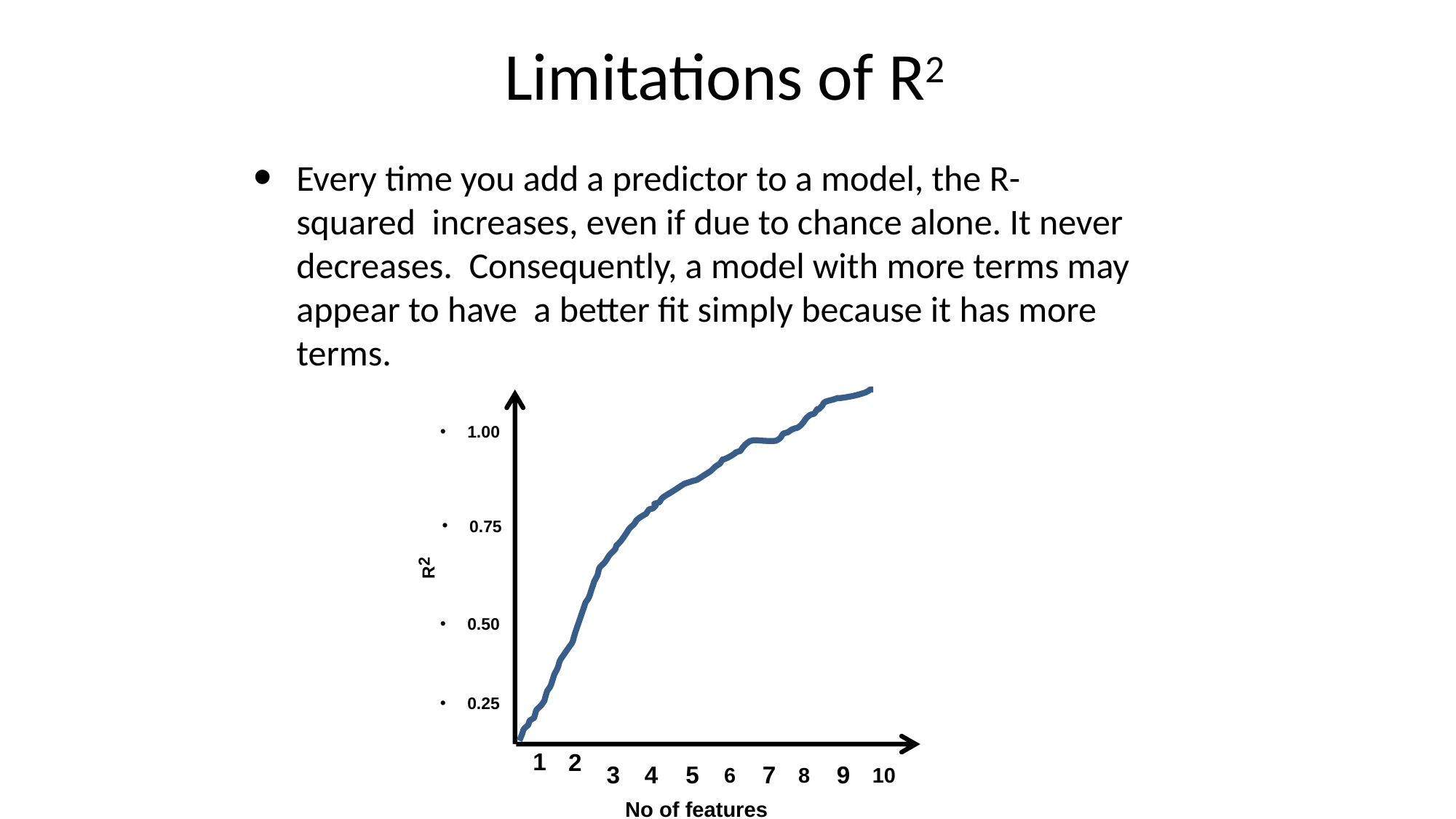

# Limitations of R2
Every time you add a predictor to a model, the R-squared  increases, even if due to chance alone. It never decreases.  Consequently, a model with more terms may appear to have  a better fit simply because it has more terms.

1.00

0.75

0.50

0.25

R2
 3	4	5	6	7	8	9	10
No of features
1
2
Sensitivity: Internal